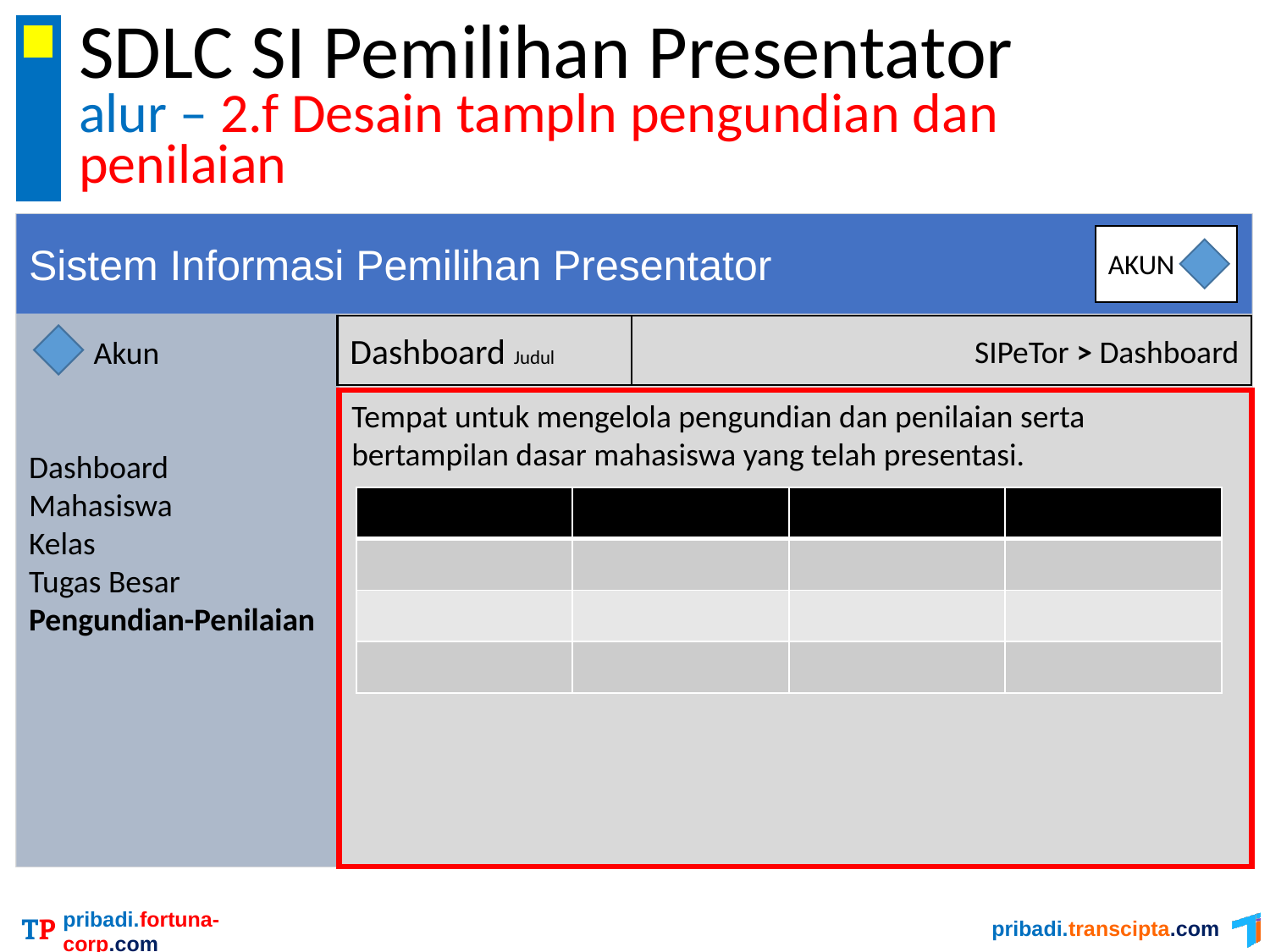

# SDLC SI Pemilihan Presentator alur – 2.f Desain tampln pengundian dan penilaian

Sistem Informasi Pemilihan Presentator
AKUN

         Akun

Dashboard
Mahasiswa
Kelas
Tugas Besar
Pengundian-Penilaian
Dashboard Judul
SIPeTor > Dashboard

Tempat untuk mengelola pengundian dan penilaian serta bertampilan dasar mahasiswa yang telah presentasi.
|  |  |  |  |
| --- | --- | --- | --- |
|  |  |  |  |
|  |  |  |  |
|  |  |  |  |